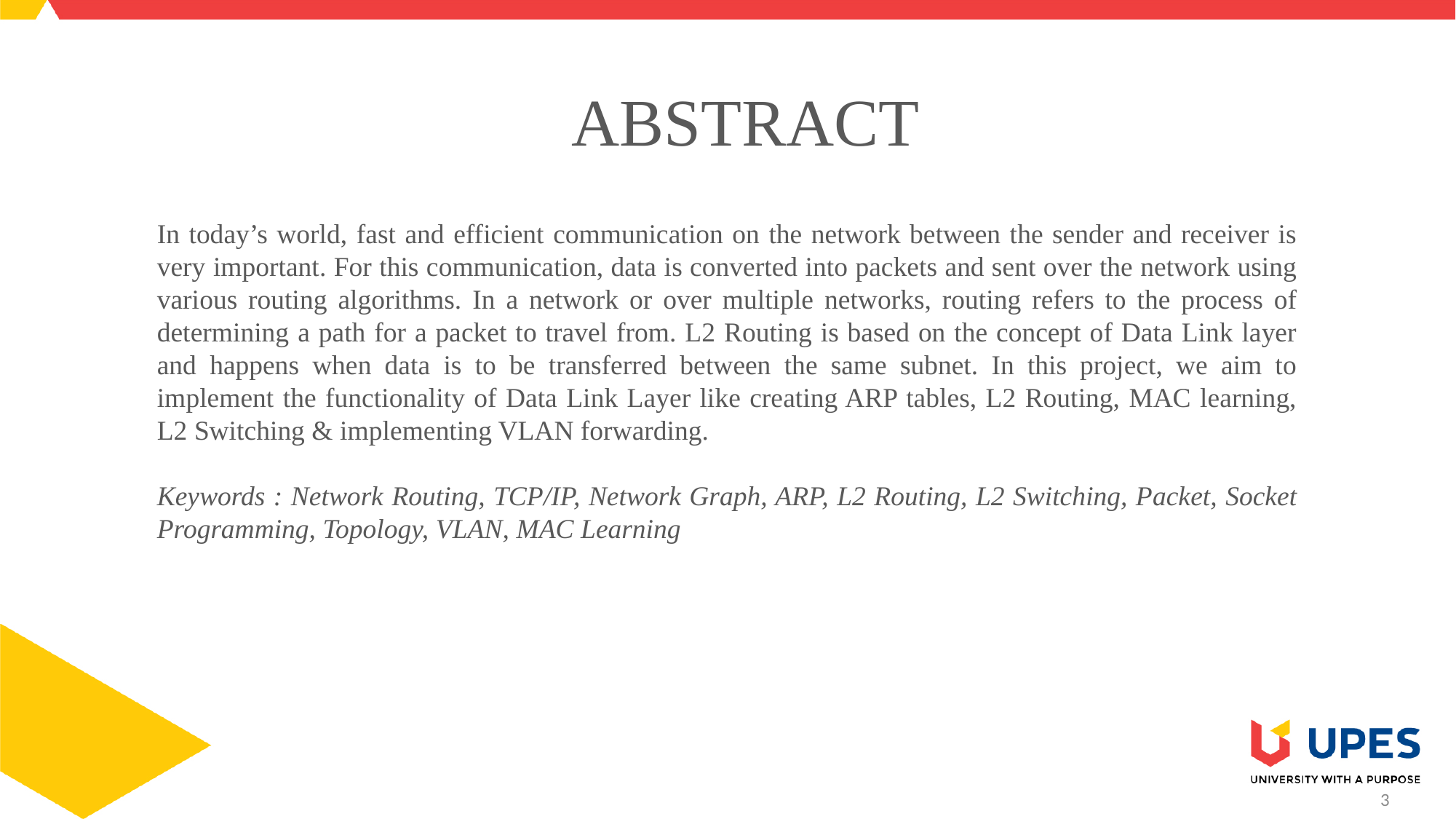

# ABSTRACT
In today’s world, fast and efficient communication on the network between the sender and receiver is very important. For this communication, data is converted into packets and sent over the network using various routing algorithms. In a network or over multiple networks, routing refers to the process of determining a path for a packet to travel from. L2 Routing is based on the concept of Data Link layer and happens when data is to be transferred between the same subnet. In this project, we aim to implement the functionality of Data Link Layer like creating ARP tables, L2 Routing, MAC learning, L2 Switching & implementing VLAN forwarding.

Keywords : Network Routing, TCP/IP, Network Graph, ARP, L2 Routing, L2 Switching, Packet, Socket Programming, Topology, VLAN, MAC Learning